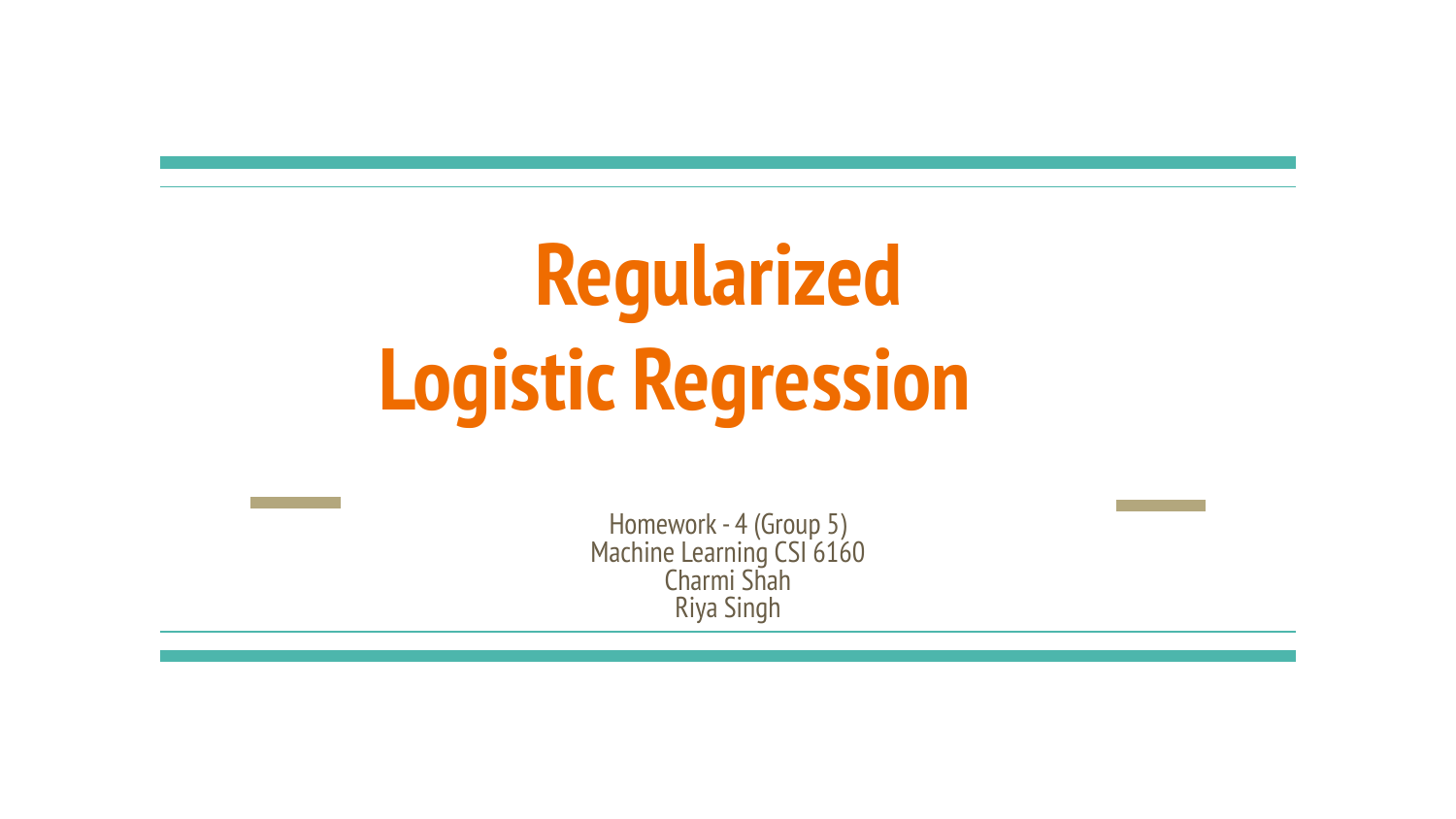

# Regularized
Logistic Regression
Homework - 4 (Group 5)
Machine Learning CSI 6160
Charmi Shah
Riya Singh